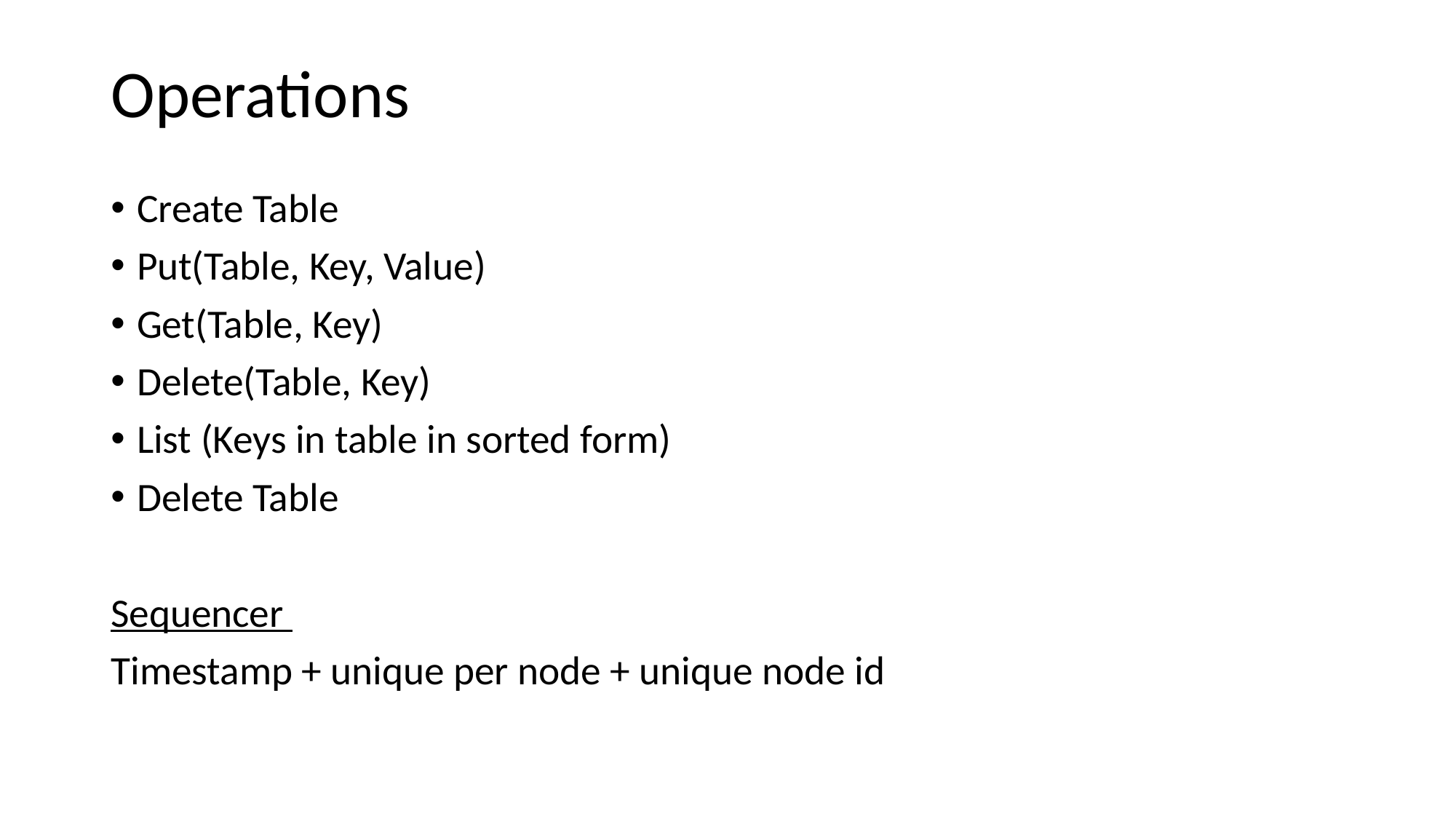

# Operations
Create Table
Put(Table, Key, Value)
Get(Table, Key)
Delete(Table, Key)
List (Keys in table in sorted form)
Delete Table

Sequencer
Timestamp + unique per node + unique node id